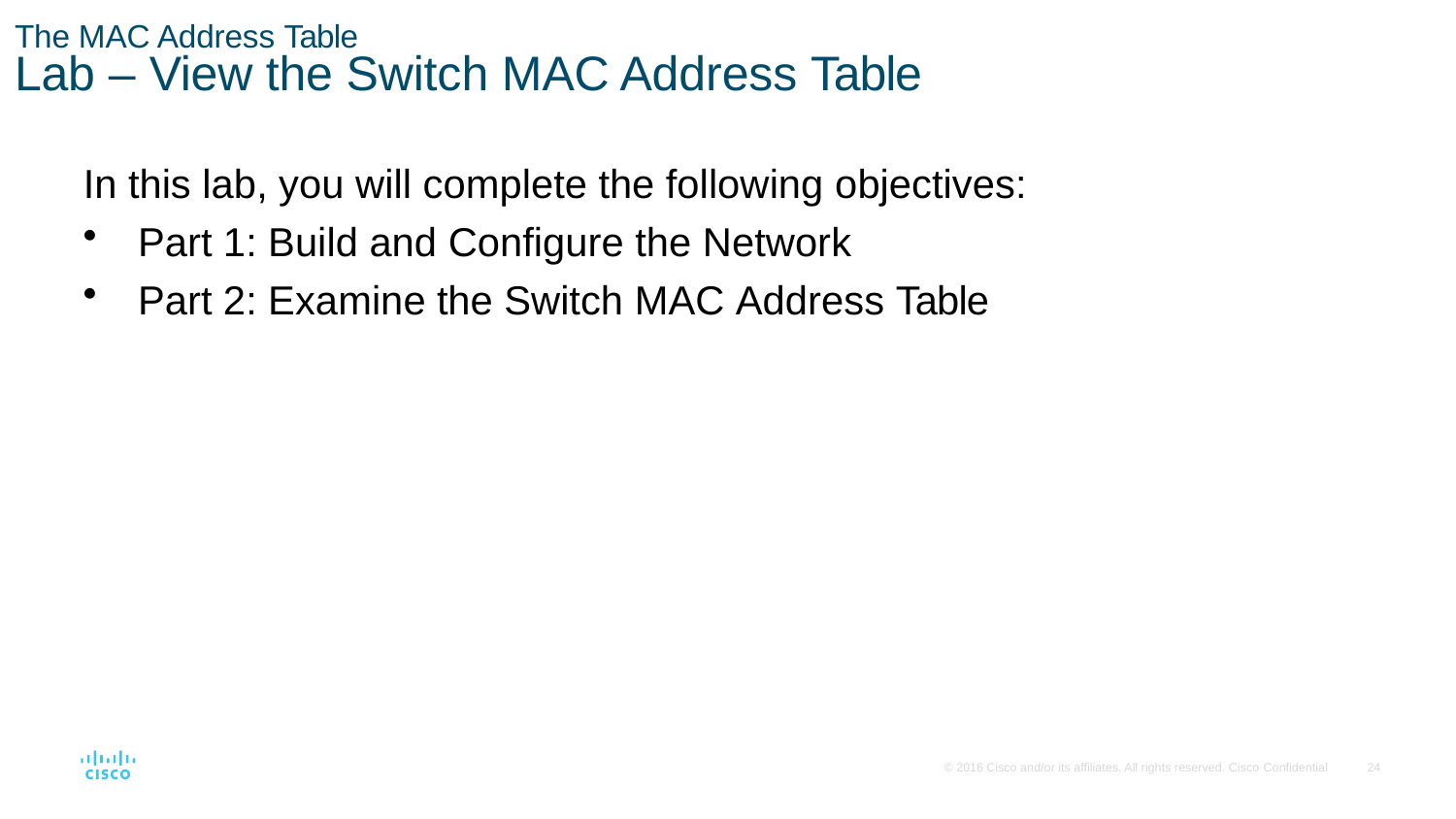

The MAC Address Table
# Lab – View the Switch MAC Address Table
In this lab, you will complete the following objectives:
Part 1: Build and Configure the Network
Part 2: Examine the Switch MAC Address Table
© 2016 Cisco and/or its affiliates. All rights reserved. Cisco Confidential
24